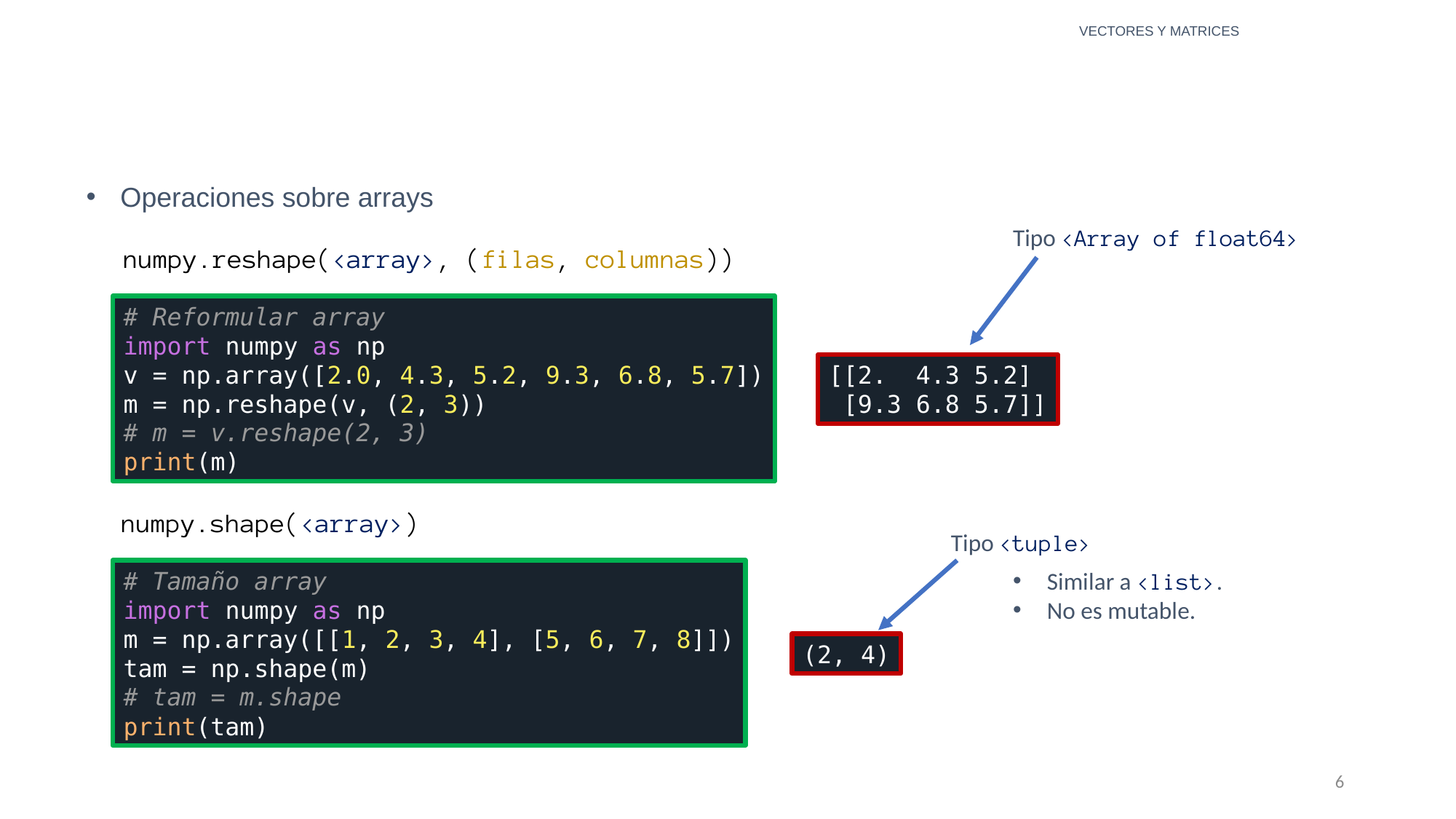

VECTORES Y MATRICES
Operaciones sobre arrays
Tipo <Array of float64>
numpy.reshape(<array>, (filas, columnas))
# Reformular array
import numpy as np
v = np.array([2.0, 4.3, 5.2, 9.3, 6.8, 5.7])
m = np.reshape(v, (2, 3))
# m = v.reshape(2, 3)
print(m)
[[2.  4.3 5.2]
 [9.3 6.8 5.7]]
numpy.shape(<array>)
Tipo <tuple>
# Tamaño array
import numpy as np
m = np.array([[1, 2, 3, 4], [5, 6, 7, 8]])
tam = np.shape(m)
# tam = m.shape
print(tam)
Similar a <list>.
No es mutable.
(2, 4)
6